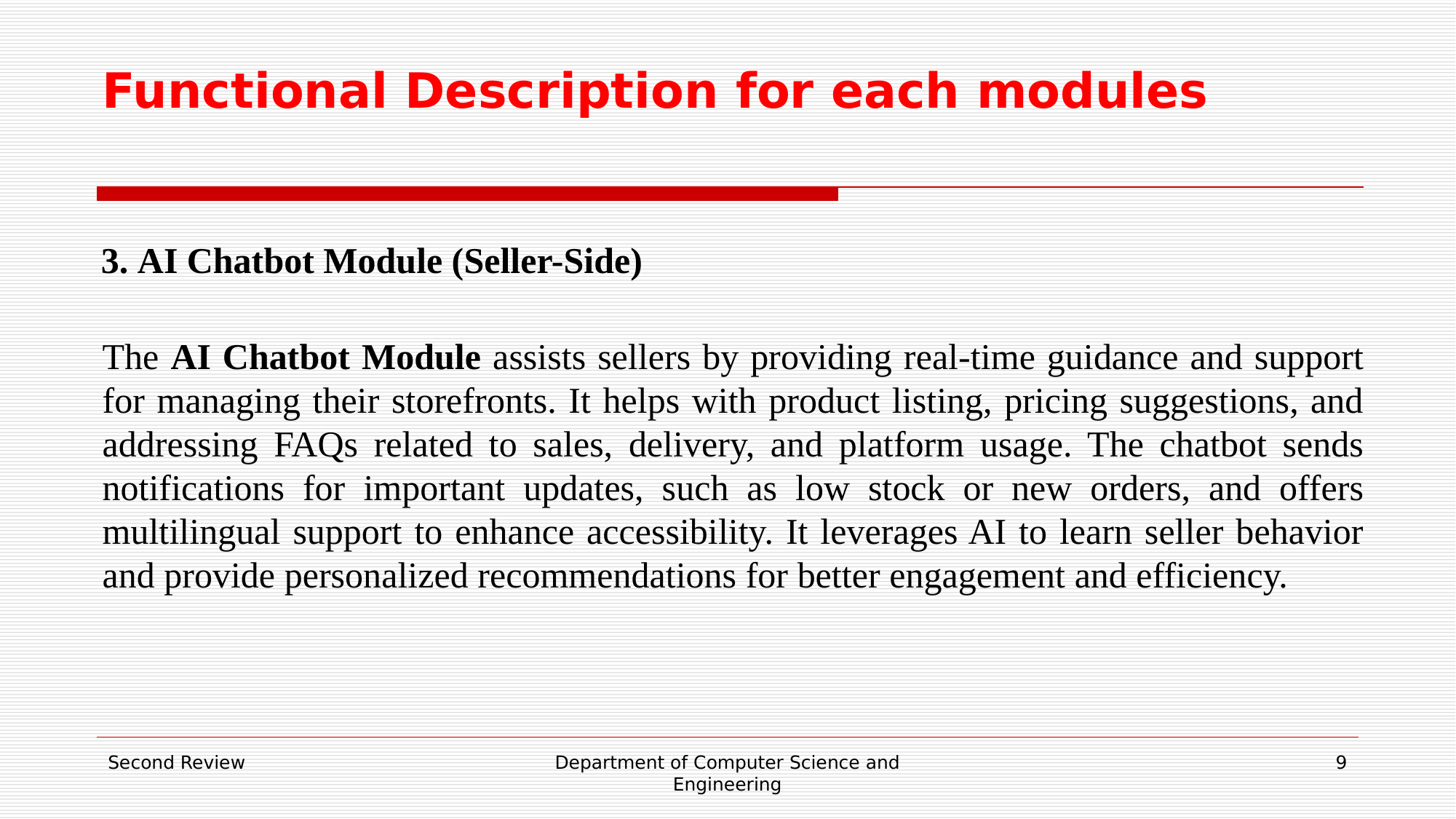

# Functional Description for each modules

3. AI Chatbot Module (Seller-Side)

The AI Chatbot Module assists sellers by providing real-time guidance and support for managing their storefronts. It helps with product listing, pricing suggestions, and addressing FAQs related to sales, delivery, and platform usage. The chatbot sends notifications for important updates, such as low stock or new orders, and offers multilingual support to enhance accessibility. It leverages AI to learn seller behavior and provide personalized recommendations for better engagement and efficiency.
Second Review
Department of Computer Science and Engineering
9